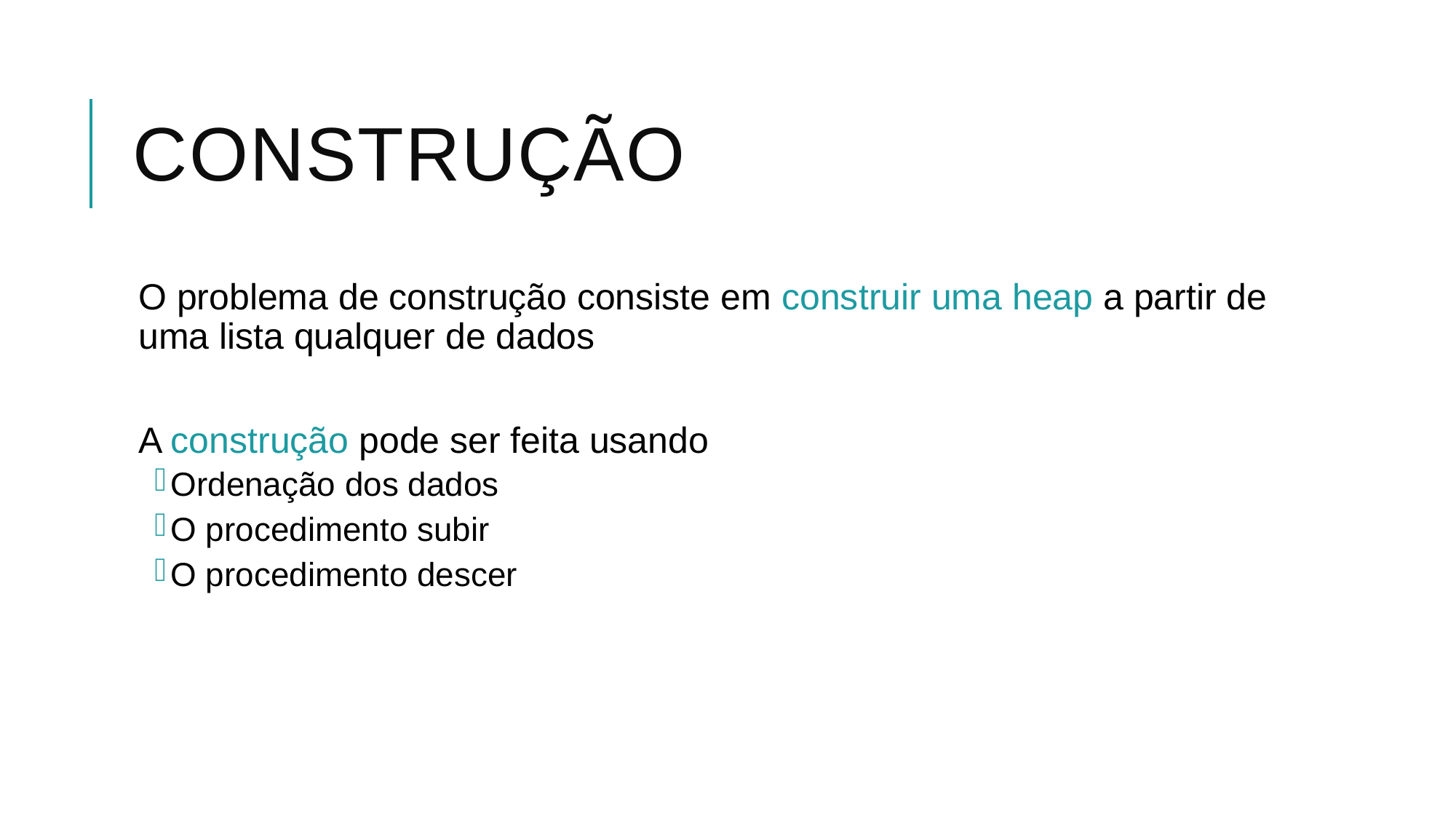

# Construção
O problema de construção consiste em construir uma heap a partir de uma lista qualquer de dados
A construção pode ser feita usando
Ordenação dos dados
O procedimento subir
O procedimento descer